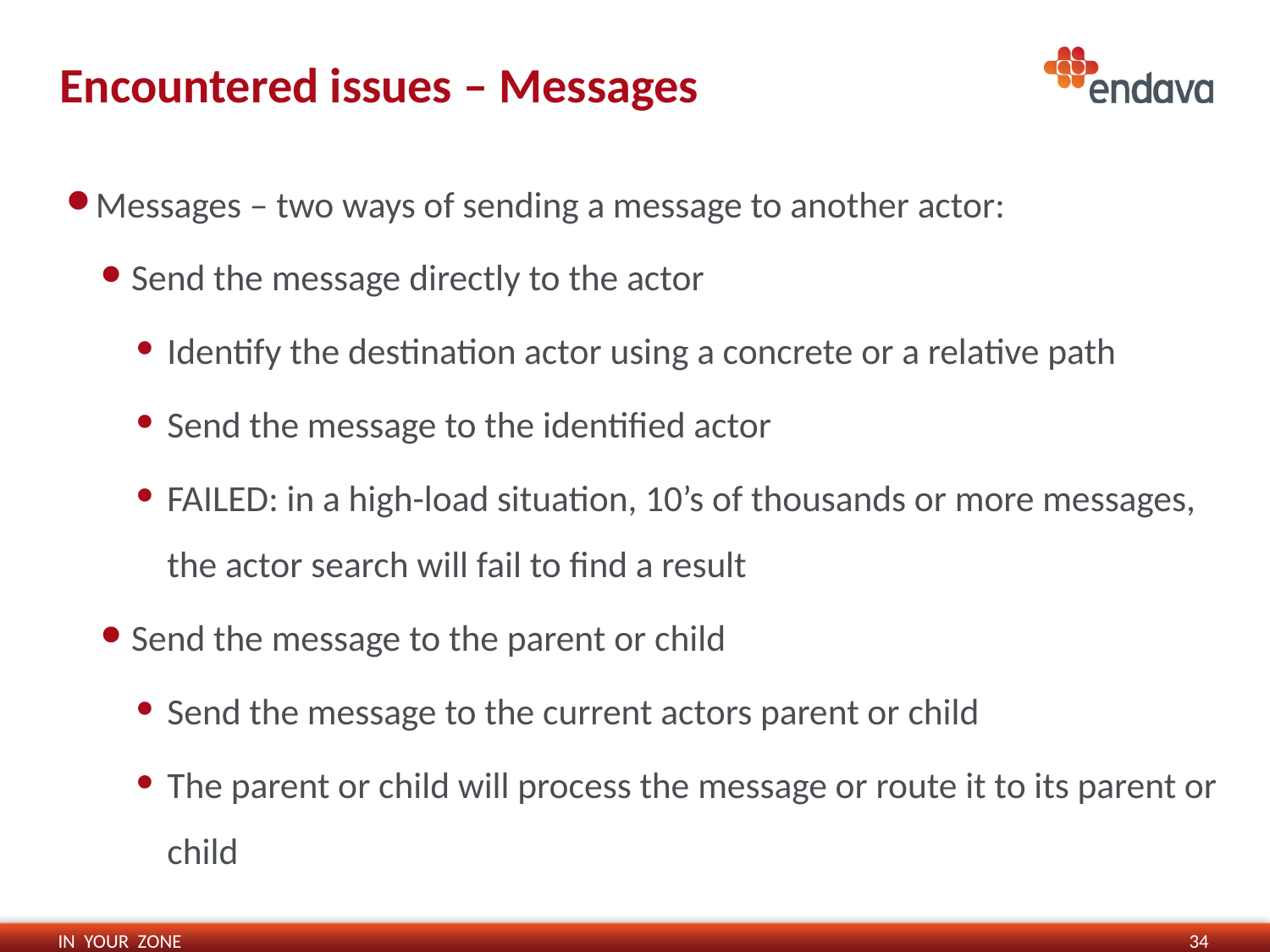

# Encountered issues – Messages
Messages – two ways of sending a message to another actor:
Send the message directly to the actor
Identify the destination actor using a concrete or a relative path
Send the message to the identified actor
FAILED: in a high-load situation, 10’s of thousands or more messages, the actor search will fail to find a result
Send the message to the parent or child
Send the message to the current actors parent or child
The parent or child will process the message or route it to its parent or child

34